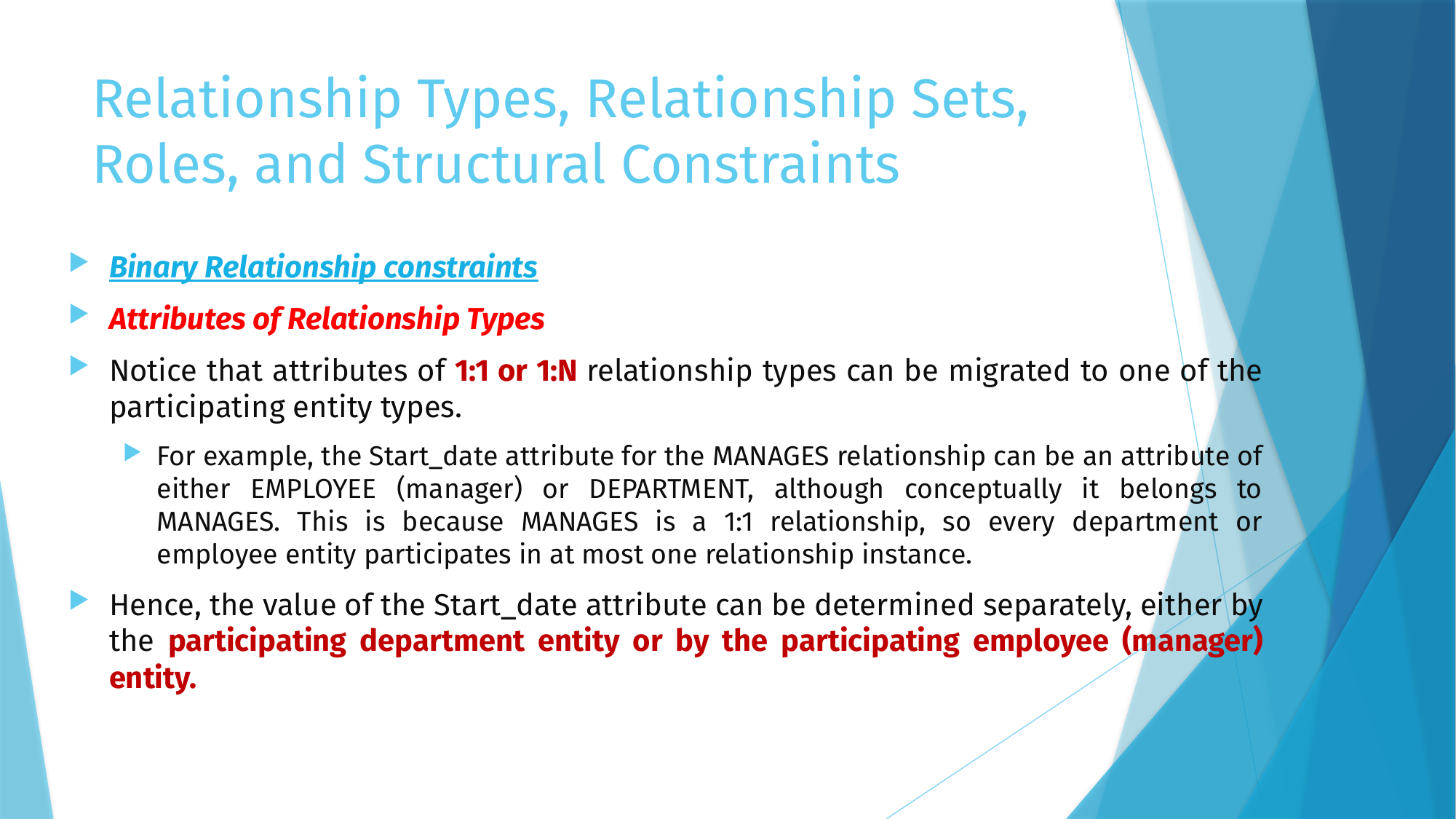

# Relationship Types, Relationship Sets, Roles, and Structural Constraints

Binary Relationship constraints
Attributes of Relationship Types
Notice that attributes of 1:1 or 1:N relationship types can be migrated to one of the participating entity types.
For example, the Start_date attribute for the MANAGES relationship can be an attribute of either EMPLOYEE (manager) or DEPARTMENT, although conceptually it belongs to MANAGES. This is because MANAGES is a 1:1 relationship, so every department or employee entity participates in at most one relationship instance.
Hence, the value of the Start_date attribute can be determined separately, either by the participating department entity or by the participating employee (manager) entity.